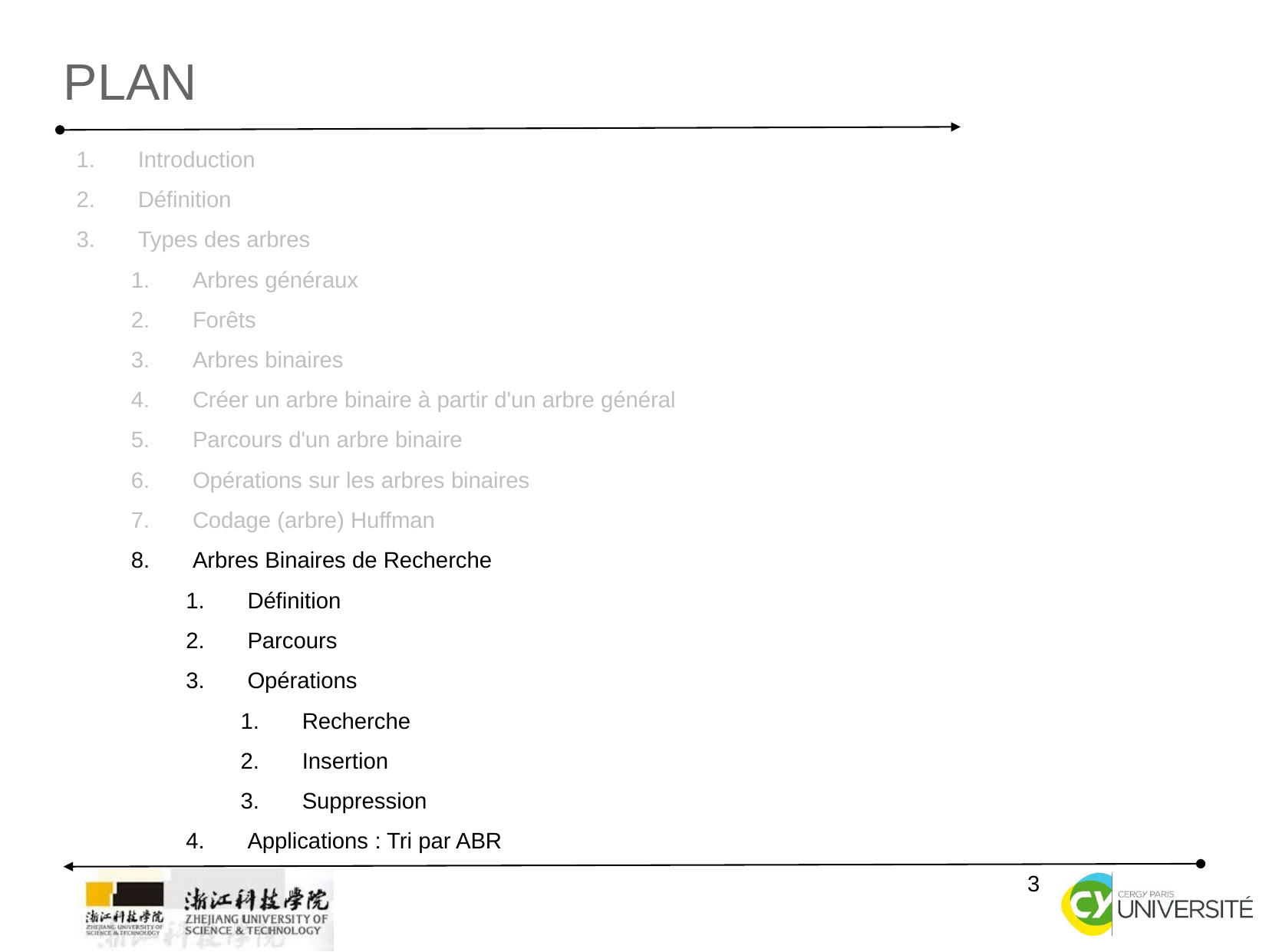

Plan
Introduction
Définition
Types des arbres
Arbres généraux
Forêts
Arbres binaires
Créer un arbre binaire à partir d'un arbre général
Parcours d'un arbre binaire
Opérations sur les arbres binaires
Codage (arbre) Huffman
Arbres Binaires de Recherche
Définition
Parcours
Opérations
Recherche
Insertion
Suppression
Applications : Tri par ABR